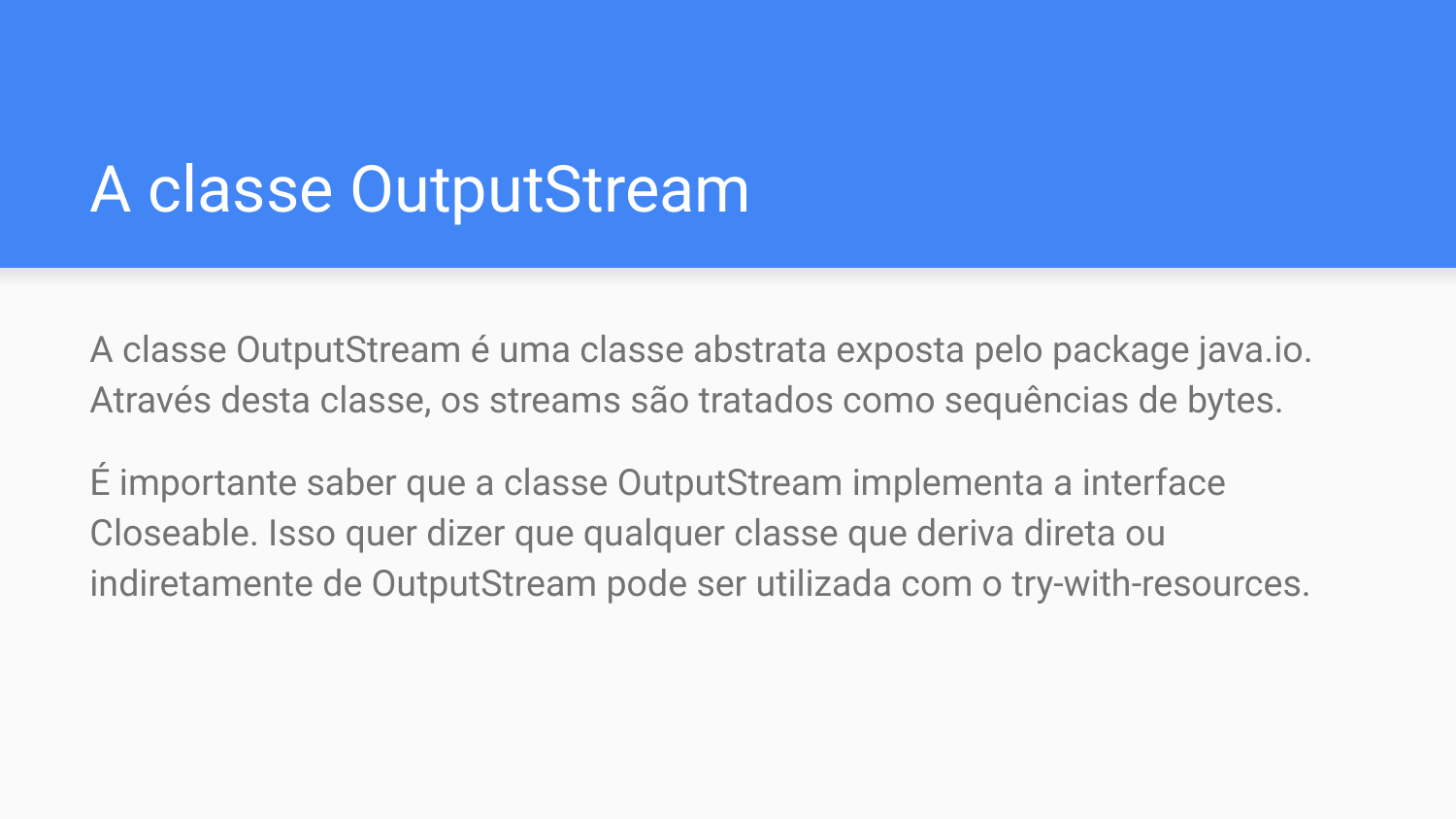

# A classe OutputStream
A classe OutputStream é uma classe abstrata exposta pelo package java.io. Através desta classe, os streams são tratados como sequências de bytes.
É importante saber que a classe OutputStream implementa a interface Closeable. Isso quer dizer que qualquer classe que deriva direta ou indiretamente de OutputStream pode ser utilizada com o try-with-resources.